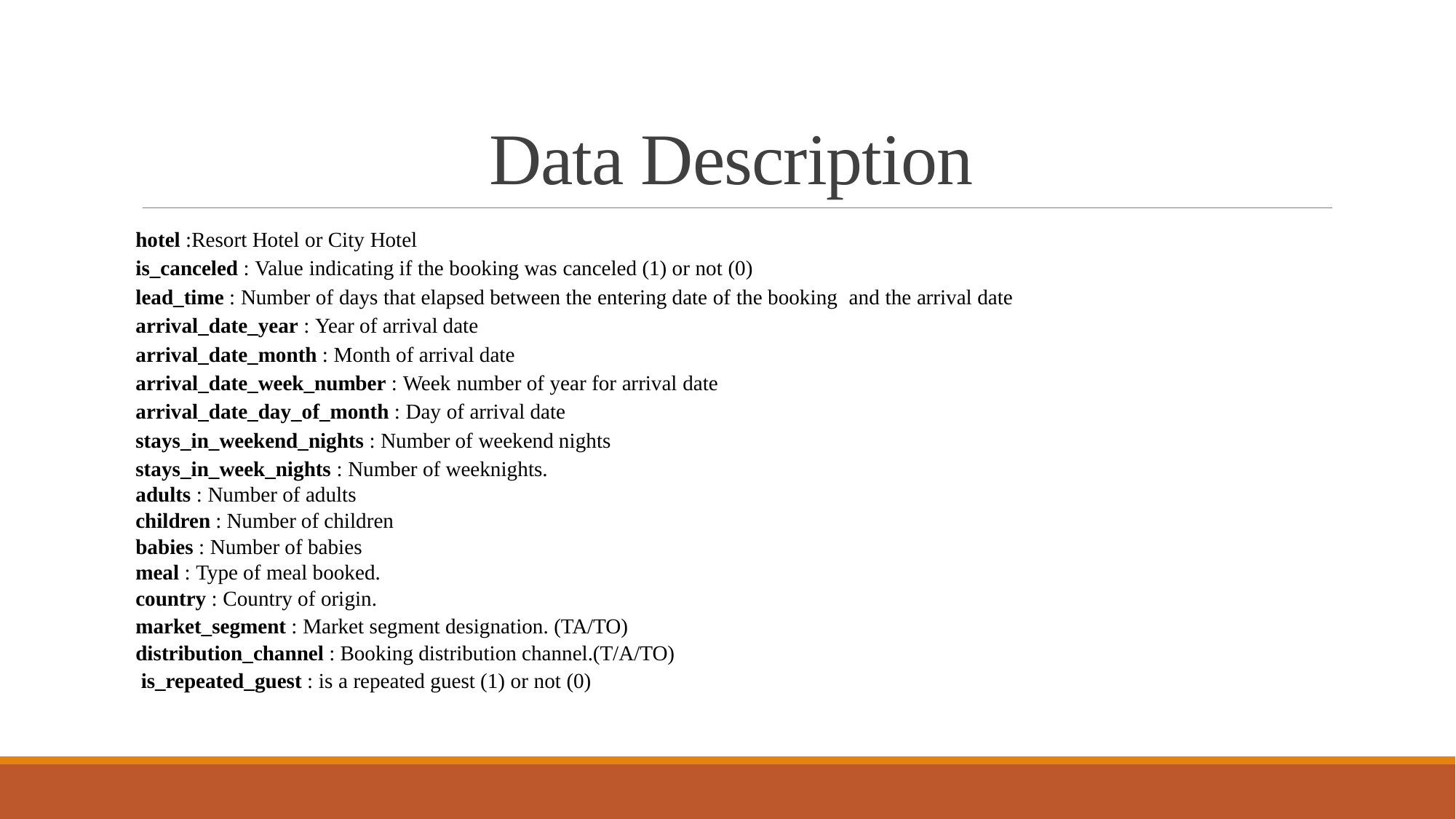

# Data Description
hotel :Resort Hotel or City Hotel
is_canceled : Value indicating if the booking was canceled (1) or not (0)
lead_time : Number of days that elapsed between the entering date of the booking and the arrival date
arrival_date_year : Year of arrival date
arrival_date_month : Month of arrival date
arrival_date_week_number : Week number of year for arrival date
arrival_date_day_of_month : Day of arrival date
stays_in_weekend_nights : Number of weekend nights
stays_in_week_nights : Number of weeknights.
adults : Number of adults
children : Number of children
babies : Number of babies
meal : Type of meal booked.
country : Country of origin.
market_segment : Market segment designation. (TA/TO)
distribution_channel : Booking distribution channel.(T/A/TO)
 is_repeated_guest : is a repeated guest (1) or not (0)